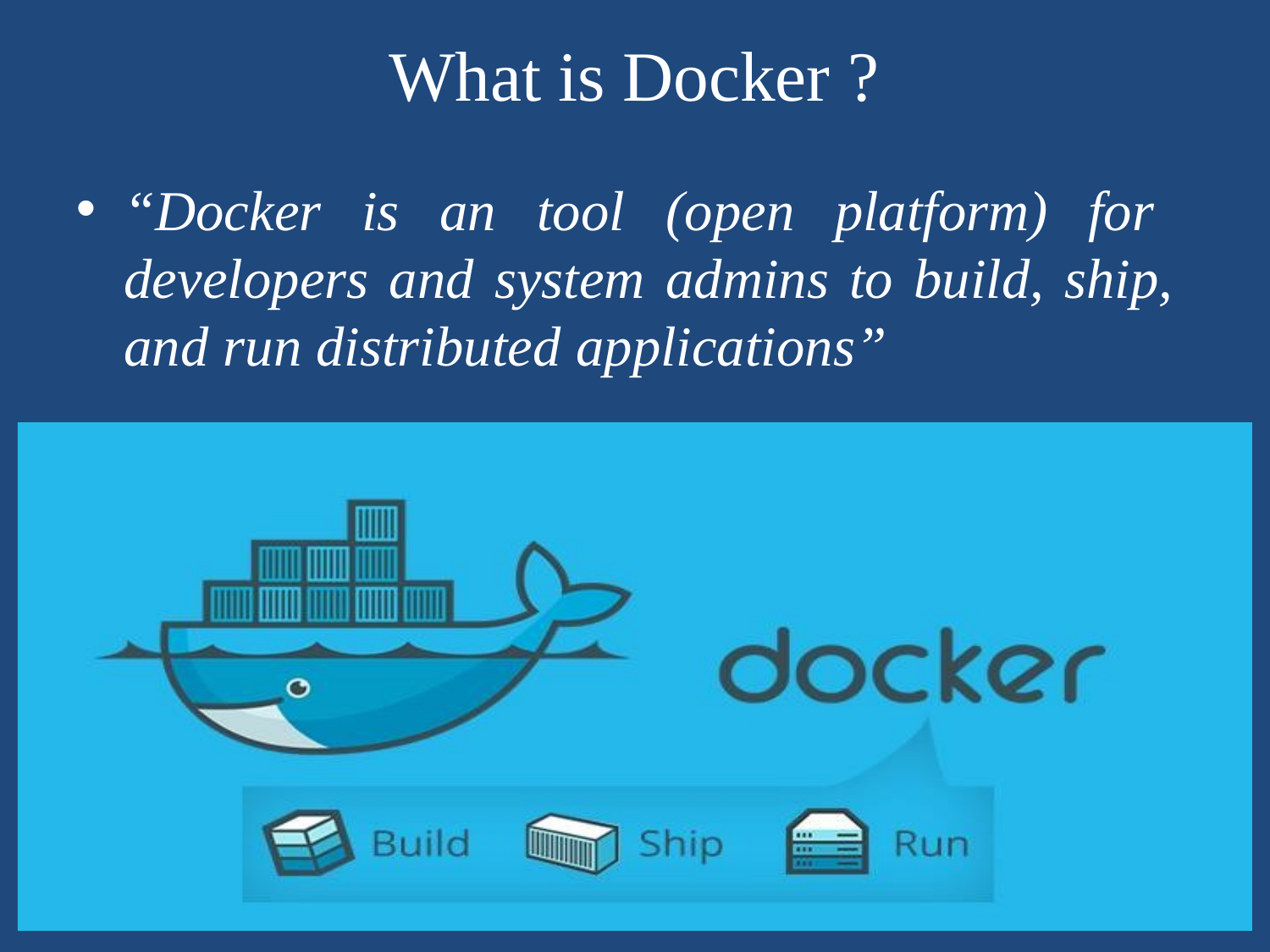

# What is Docker ?
“Docker is an tool (open platform) for  developers and system admins to build, ship,  and run distributed applications”